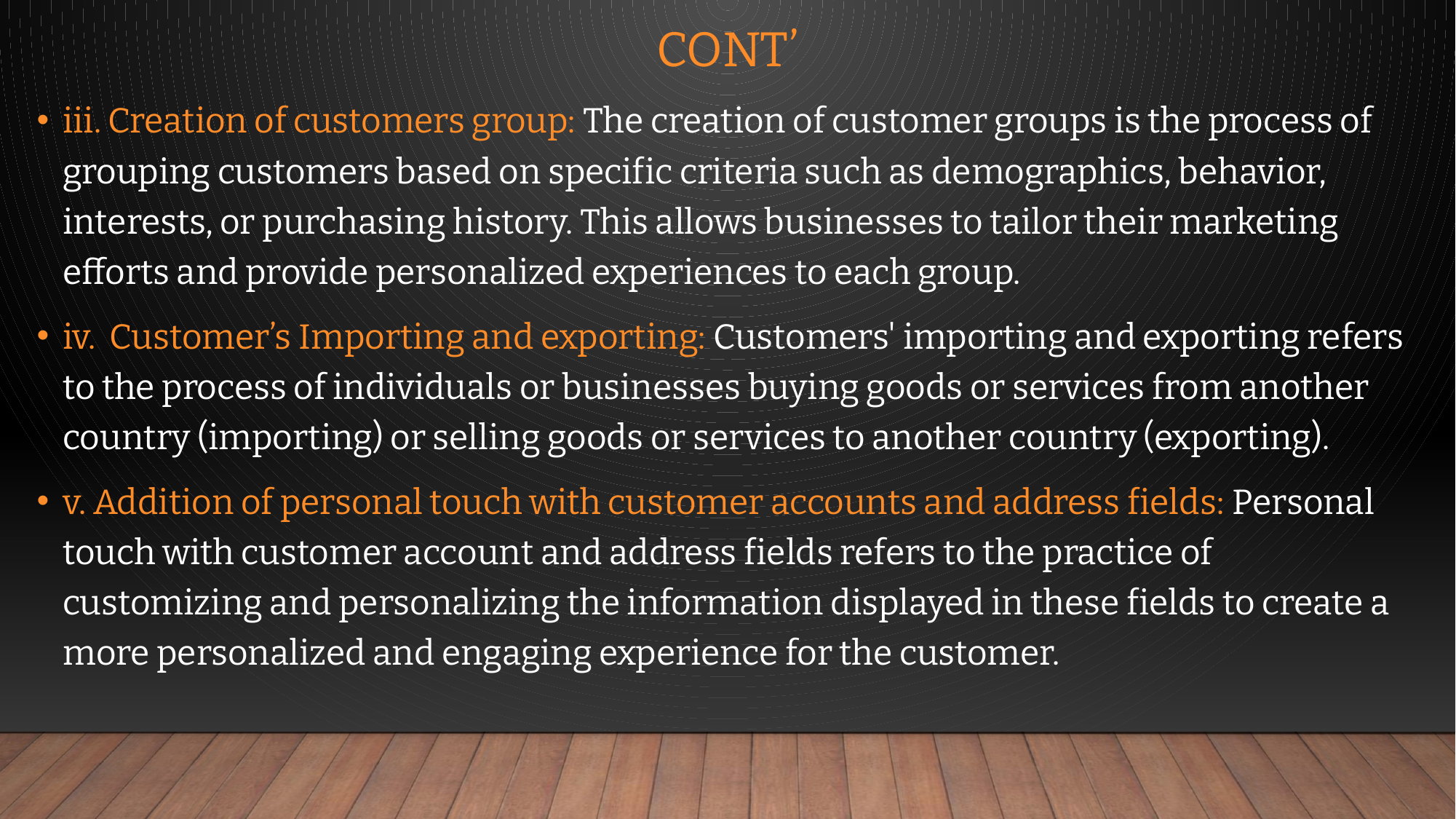

# CONT’
iii. Creation of customers group: The creation of customer groups is the process of grouping customers based on specific criteria such as demographics, behavior, interests, or purchasing history. This allows businesses to tailor their marketing efforts and provide personalized experiences to each group.
iv.  Customer’s Importing and exporting: Customers' importing and exporting refers to the process of individuals or businesses buying goods or services from another country (importing) or selling goods or services to another country (exporting).
v. Addition of personal touch with customer accounts and address fields: Personal touch with customer account and address fields refers to the practice of customizing and personalizing the information displayed in these fields to create a more personalized and engaging experience for the customer.